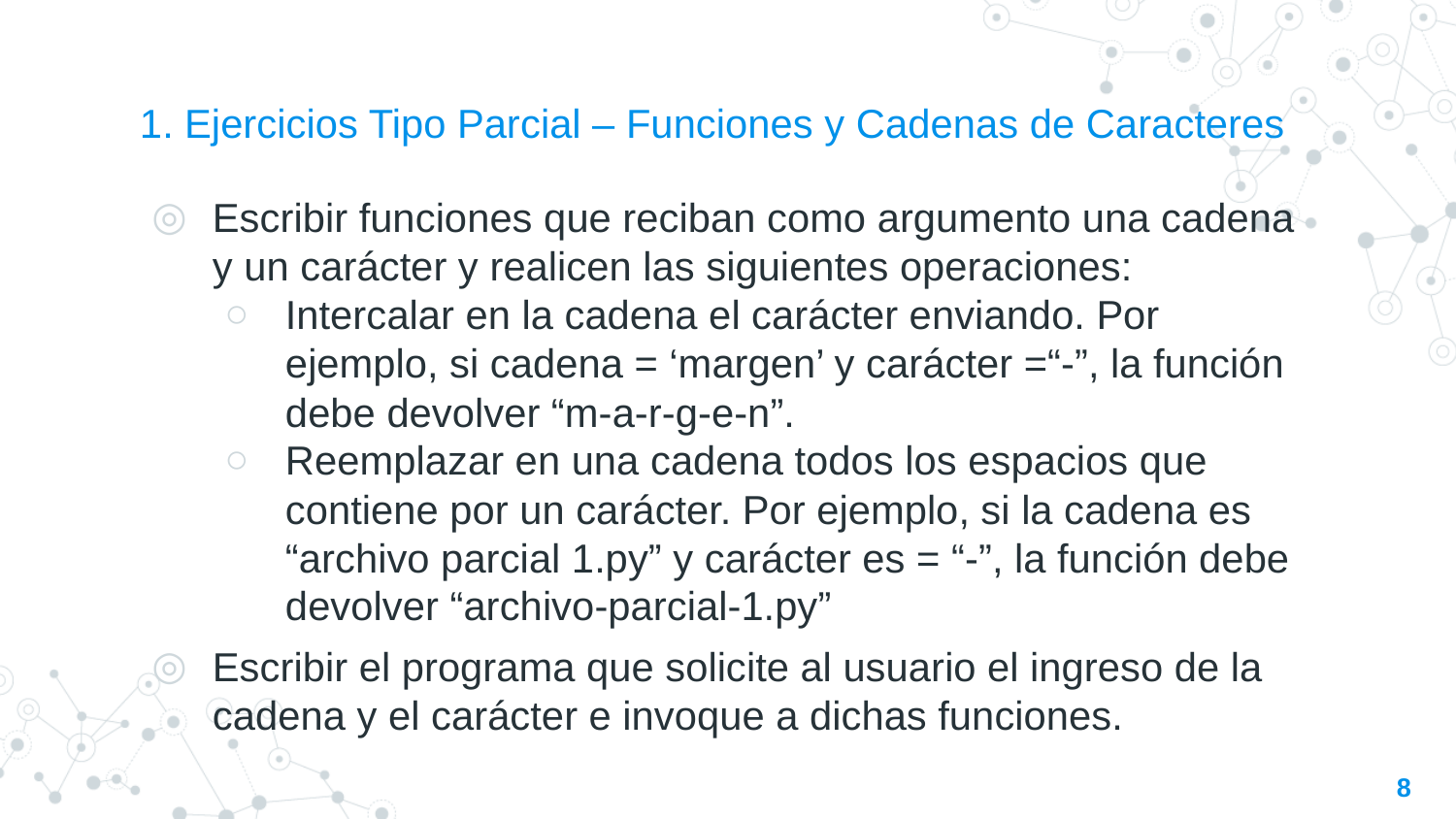

# 1. Ejercicios Tipo Parcial – Funciones y Cadenas de Caracteres
Escribir funciones que reciban como argumento una cadena y un carácter y realicen las siguientes operaciones:
Intercalar en la cadena el carácter enviando. Por ejemplo, si cadena = ‘margen’ y carácter =“-”, la función debe devolver “m-a-r-g-e-n”.
Reemplazar en una cadena todos los espacios que contiene por un carácter. Por ejemplo, si la cadena es “archivo parcial 1.py” y carácter es = “-”, la función debe devolver “archivo-parcial-1.py”
Escribir el programa que solicite al usuario el ingreso de la cadena y el carácter e invoque a dichas funciones.
8